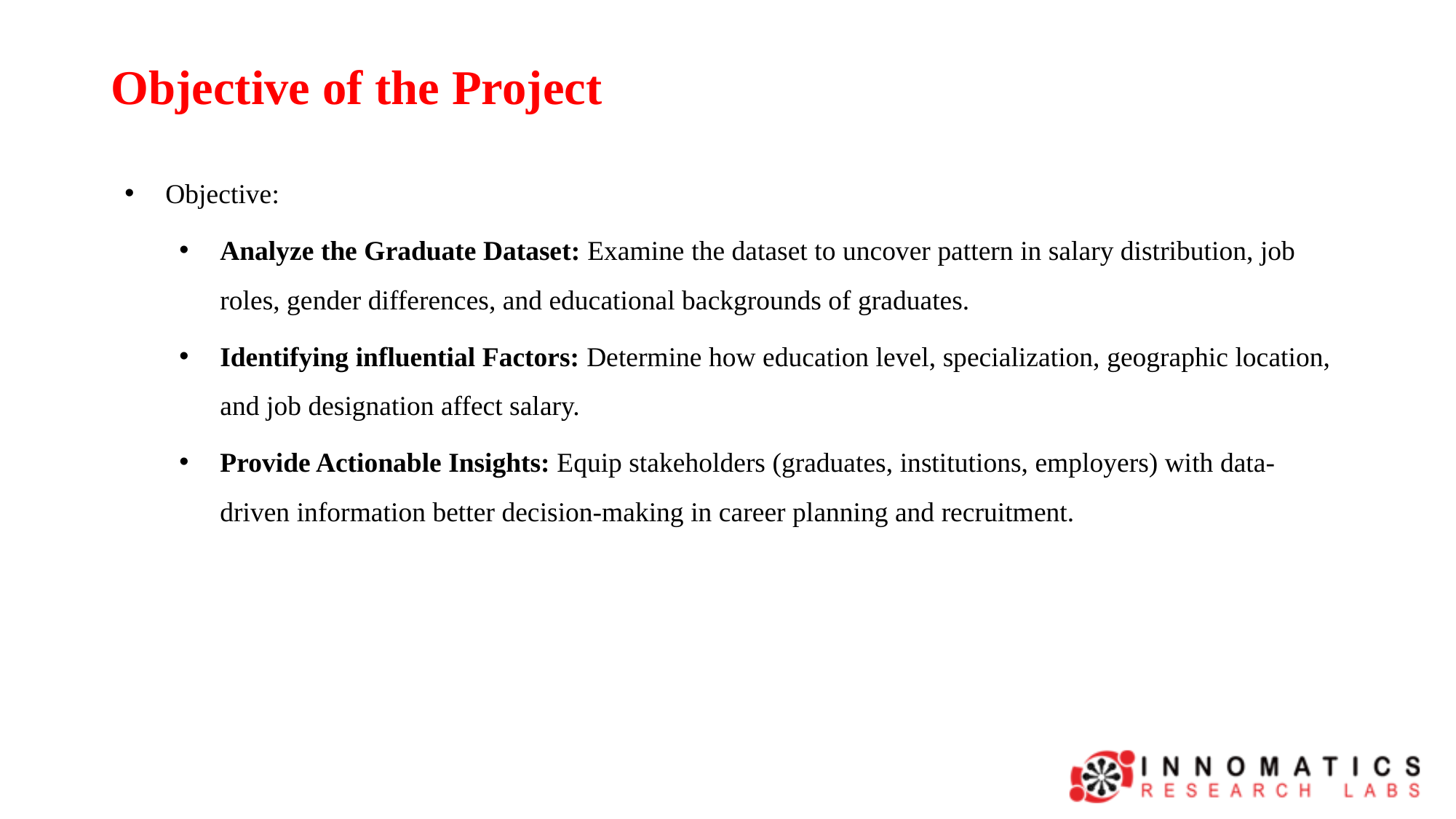

# Objective of the Project
Objective:
Analyze the Graduate Dataset: Examine the dataset to uncover pattern in salary distribution, job roles, gender differences, and educational backgrounds of graduates.
Identifying influential Factors: Determine how education level, specialization, geographic location, and job designation affect salary.
Provide Actionable Insights: Equip stakeholders (graduates, institutions, employers) with data-driven information better decision-making in career planning and recruitment.